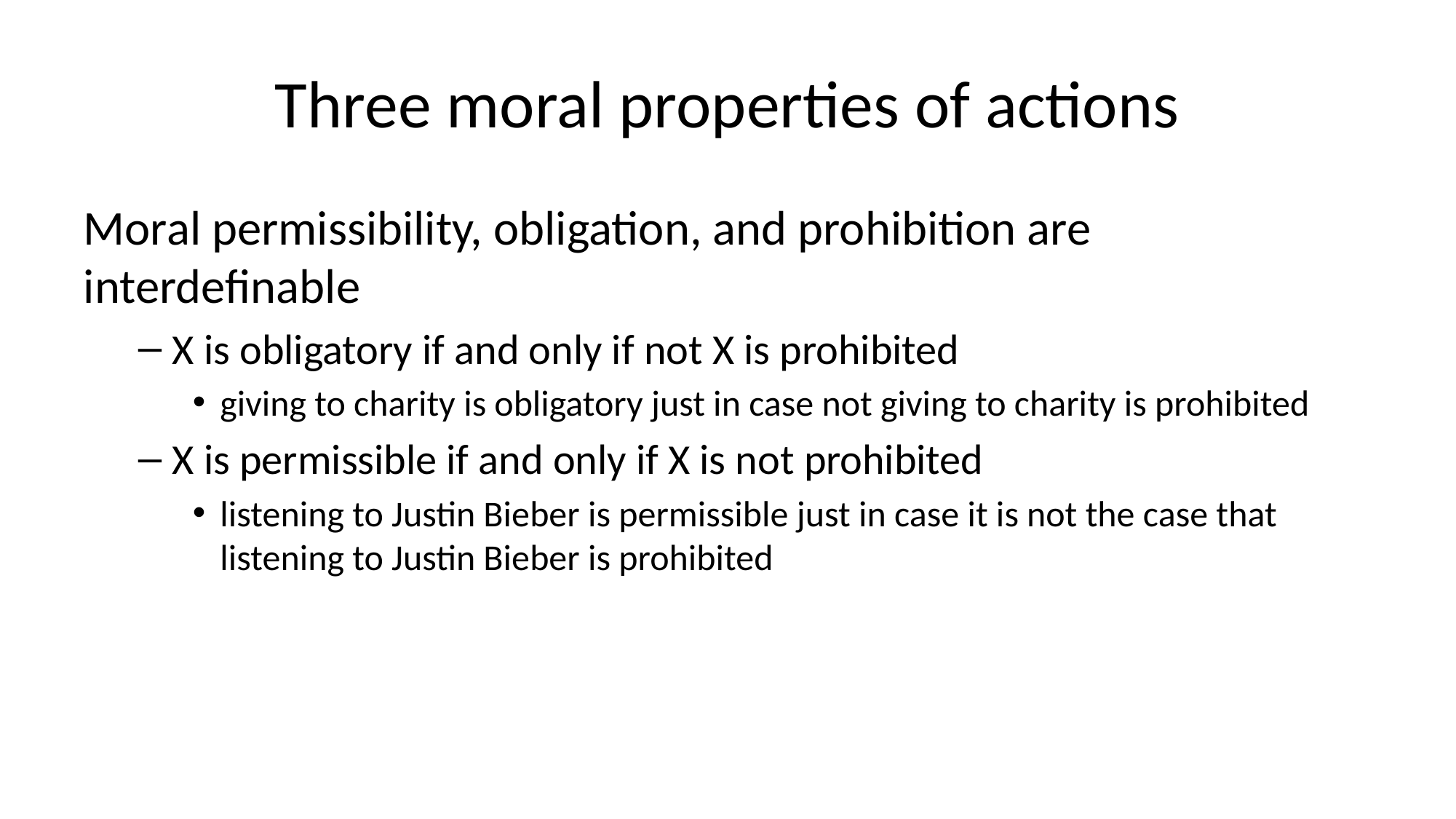

# Three moral properties of actions
Moral permissibility, obligation, and prohibition are interdefinable
X is obligatory if and only if not X is prohibited
giving to charity is obligatory just in case not giving to charity is prohibited
X is permissible if and only if X is not prohibited
listening to Justin Bieber is permissible just in case it is not the case that listening to Justin Bieber is prohibited